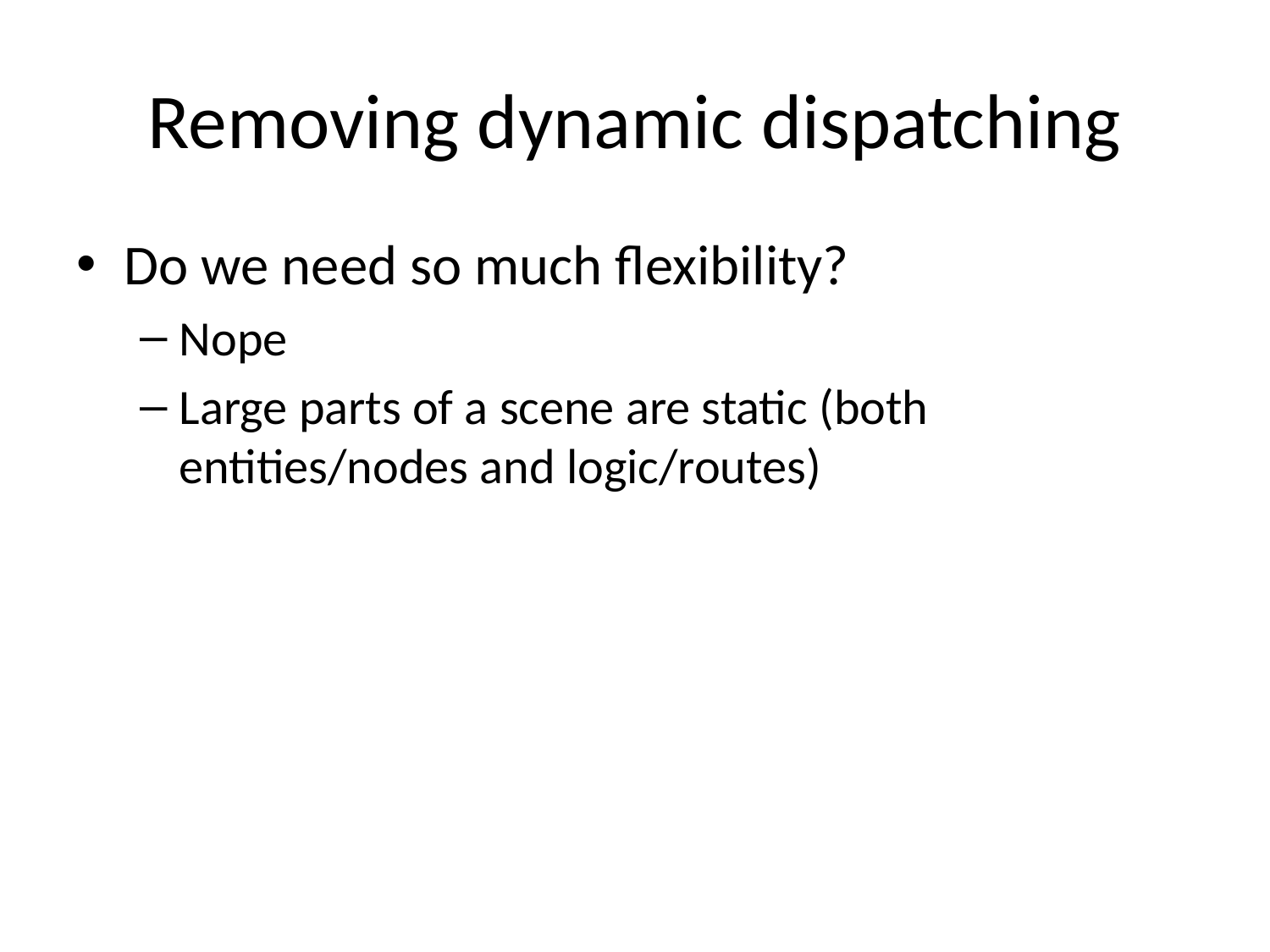

# Removing dynamic dispatching
Do we need so much flexibility?
Nope
Large parts of a scene are static (both entities/nodes and logic/routes)